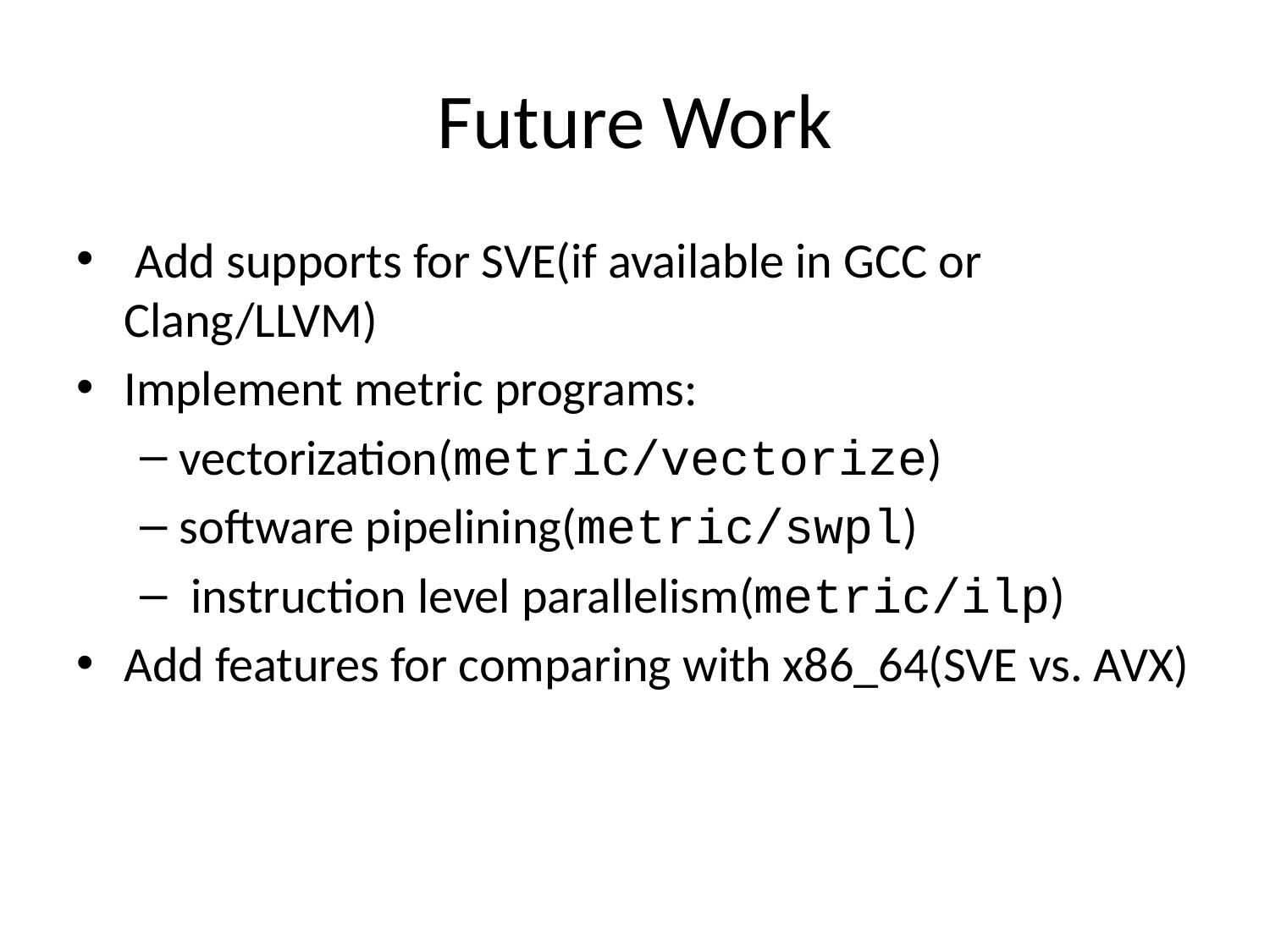

# Future Work
 Add supports for SVE(if available in GCC or Clang/LLVM)
Implement metric programs:
vectorization(metric/vectorize)
software pipelining(metric/swpl)
 instruction level parallelism(metric/ilp)
Add features for comparing with x86_64(SVE vs. AVX)